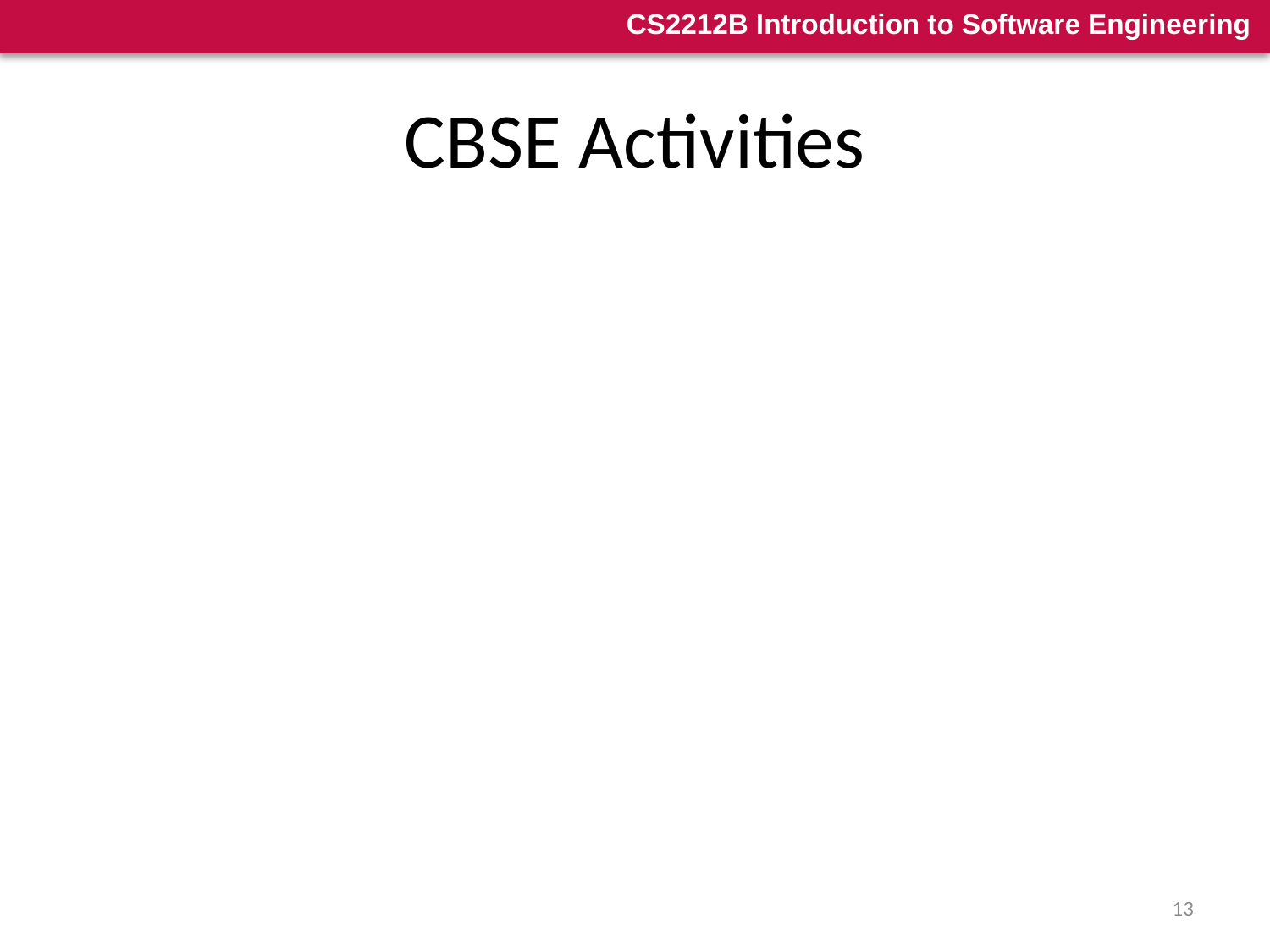

# CBSE Activities
Unfortunately, the existence of reusable components does not guarantee that these components can be integrated easily or effectively into the architecture chosen for a new application

Consequently, a sequence of component based activities is applied when a component is proposed for use:

Component qualification
Component adaptation
Component composition
13